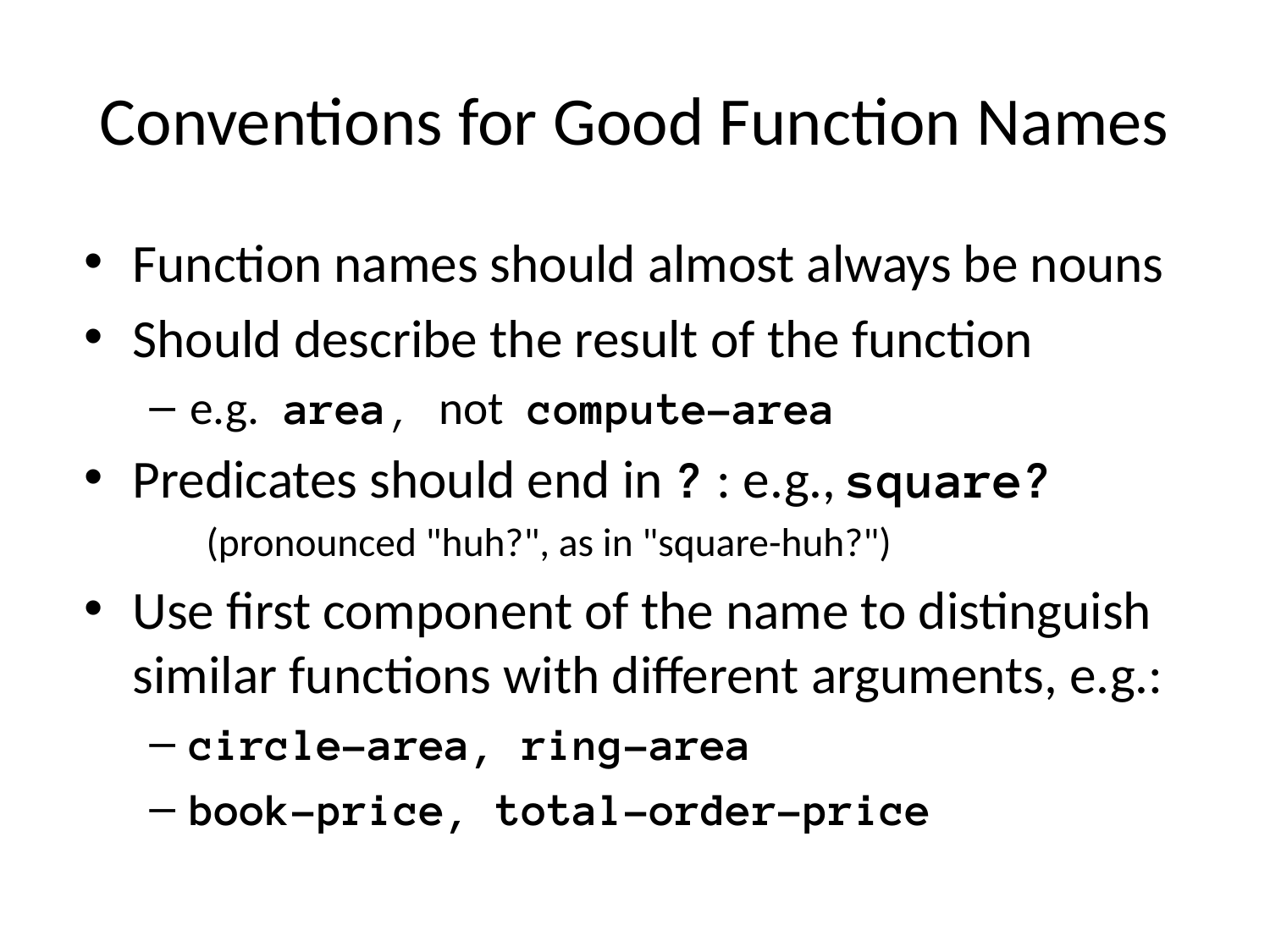

# Conventions for Good Function Names
Function names should almost always be nouns
Should describe the result of the function
e.g. area, not compute-area
Predicates should end in ? : e.g., square?
(pronounced "huh?", as in "square-huh?")
Use first component of the name to distinguish similar functions with different arguments, e.g.:
circle-area, ring-area
book-price, total-order-price